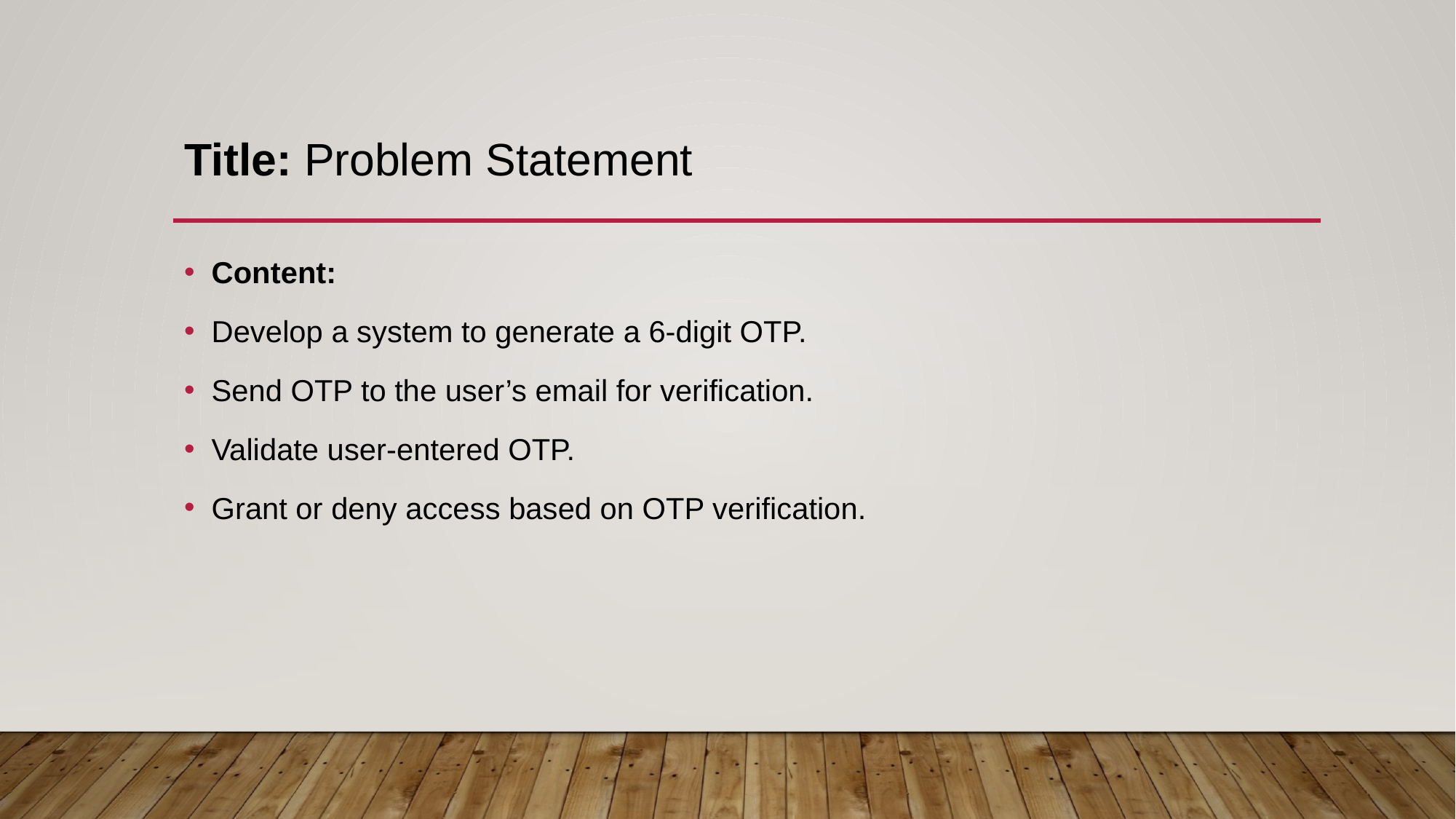

# Title: Problem Statement

Content:
Develop a system to generate a 6-digit OTP.
Send OTP to the user’s email for verification.
Validate user-entered OTP.
Grant or deny access based on OTP verification.